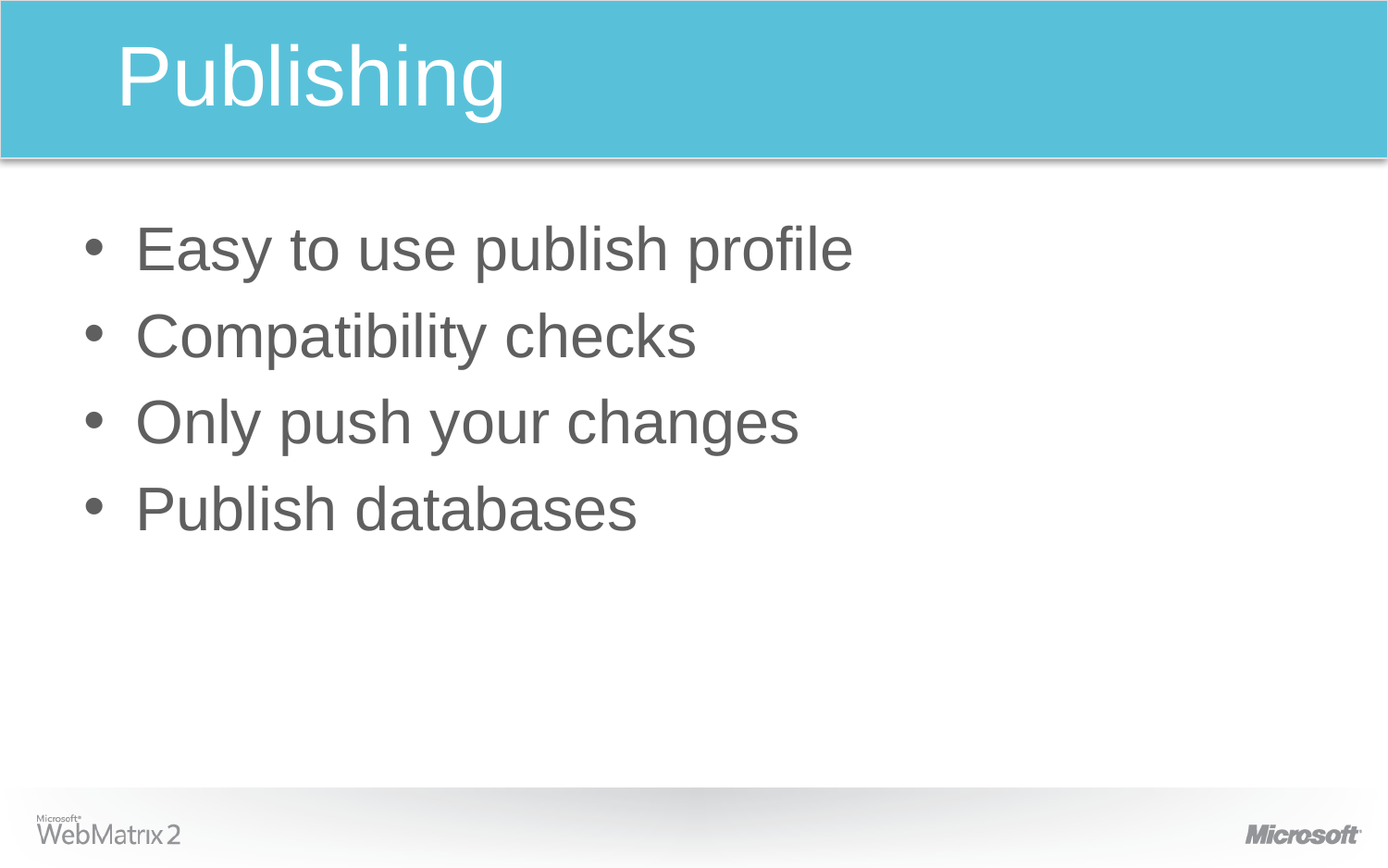

# Publishing
Easy to use publish profile
Compatibility checks
Only push your changes
Publish databases